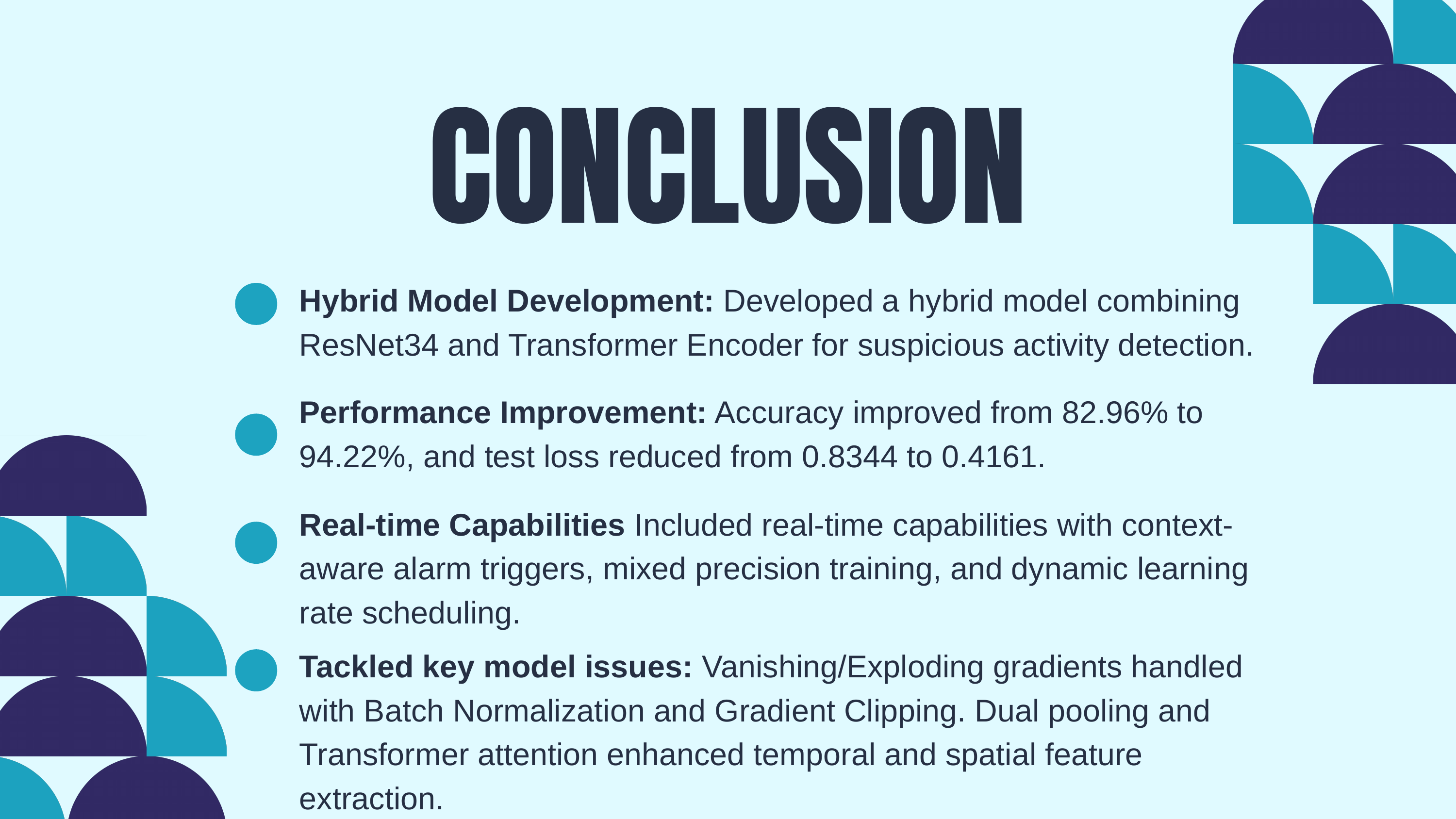

CONCLUSION

Hybrid Model Development: Developed a hybrid model combining ResNet34 and Transformer Encoder for suspicious activity detection.

Performance Improvement: Accuracy improved from 82.96% to 94.22%, and test loss reduced from 0.8344 to 0.4161.

Real-time Capabilities Included real-time capabilities with context-aware alarm triggers, mixed precision training, and dynamic learning rate scheduling.

Tackled key model issues: Vanishing/Exploding gradients handled with Batch Normalization and Gradient Clipping. Dual pooling and Transformer attention enhanced temporal and spatial feature extraction.